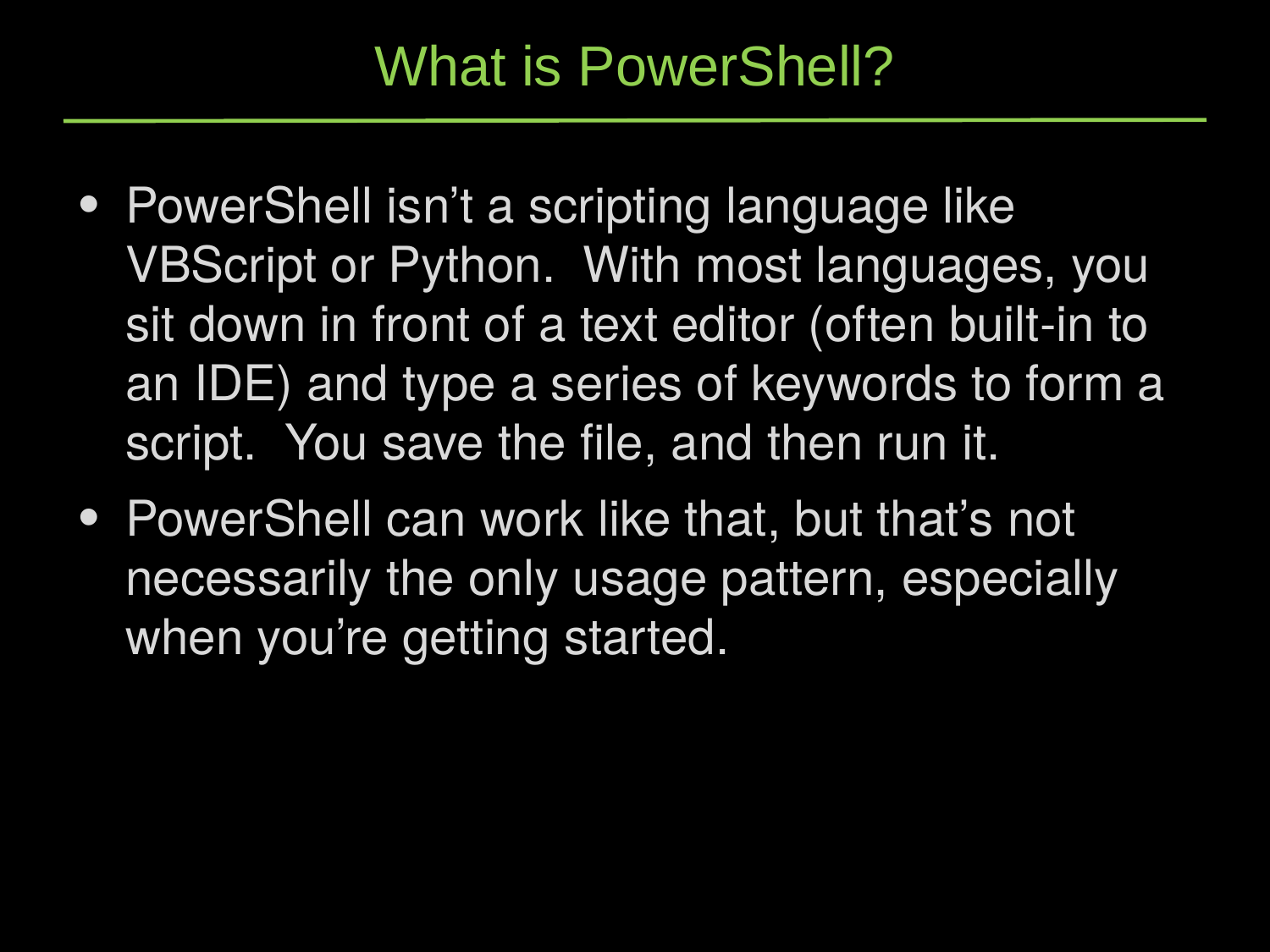

# What is PowerShell?
PowerShell isn’t a scripting language like VBScript or Python.  With most languages, you sit down in front of a text editor (often built-in to an IDE) and type a series of keywords to form a script.  You save the file, and then run it.
PowerShell can work like that, but that’s not necessarily the only usage pattern, especially when you’re getting started.